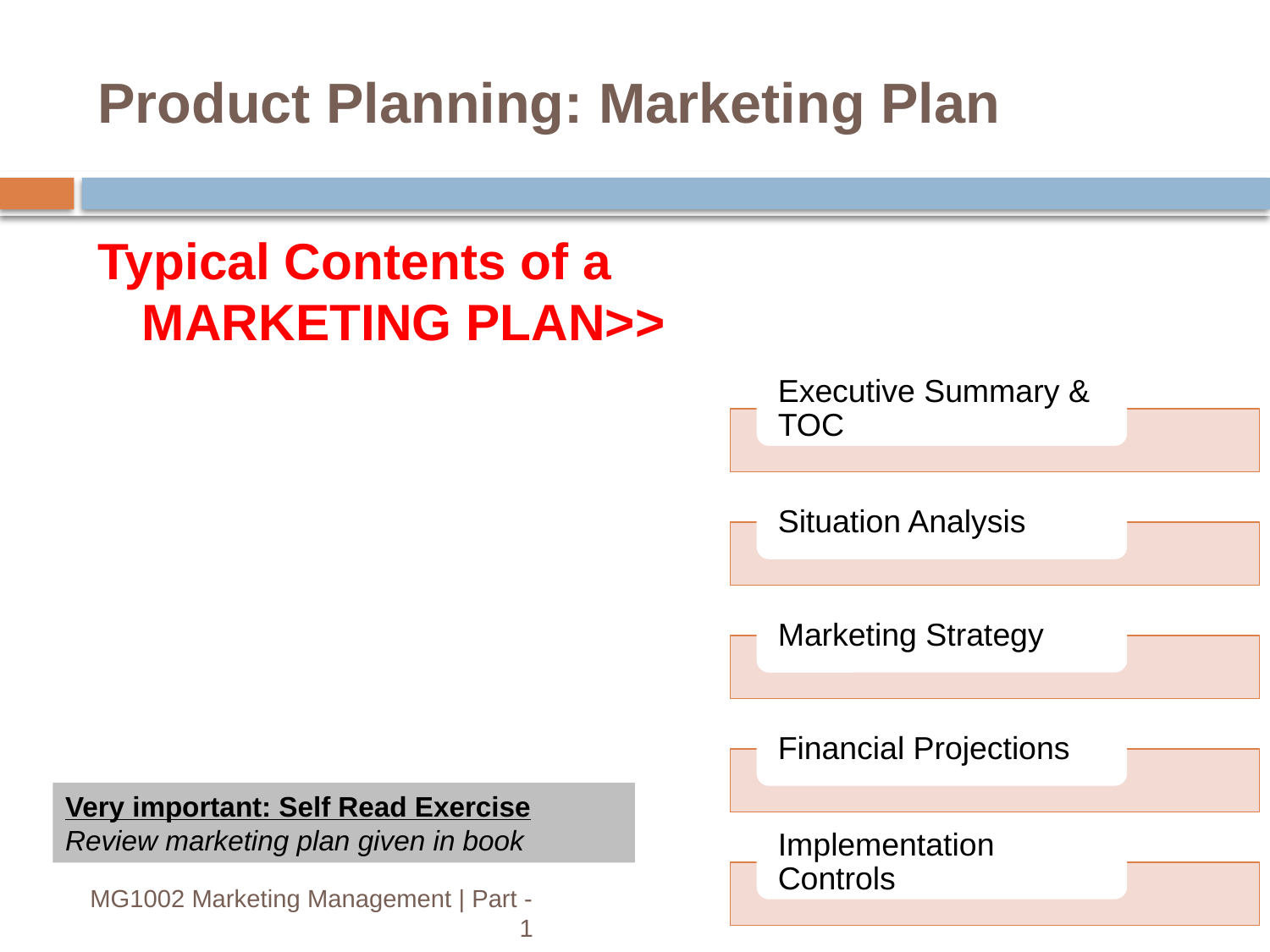

# Product Planning: Marketing Plan
Typical Contents of a
MARKETING PLAN>>
Executive Summary & TOC
Situation Analysis
Marketing Strategy
Financial Projections
Implementation Controls
Very important: Self Read Exercise
Review marketing plan given in book
20
MG1002 Marketing Management | Part - 1